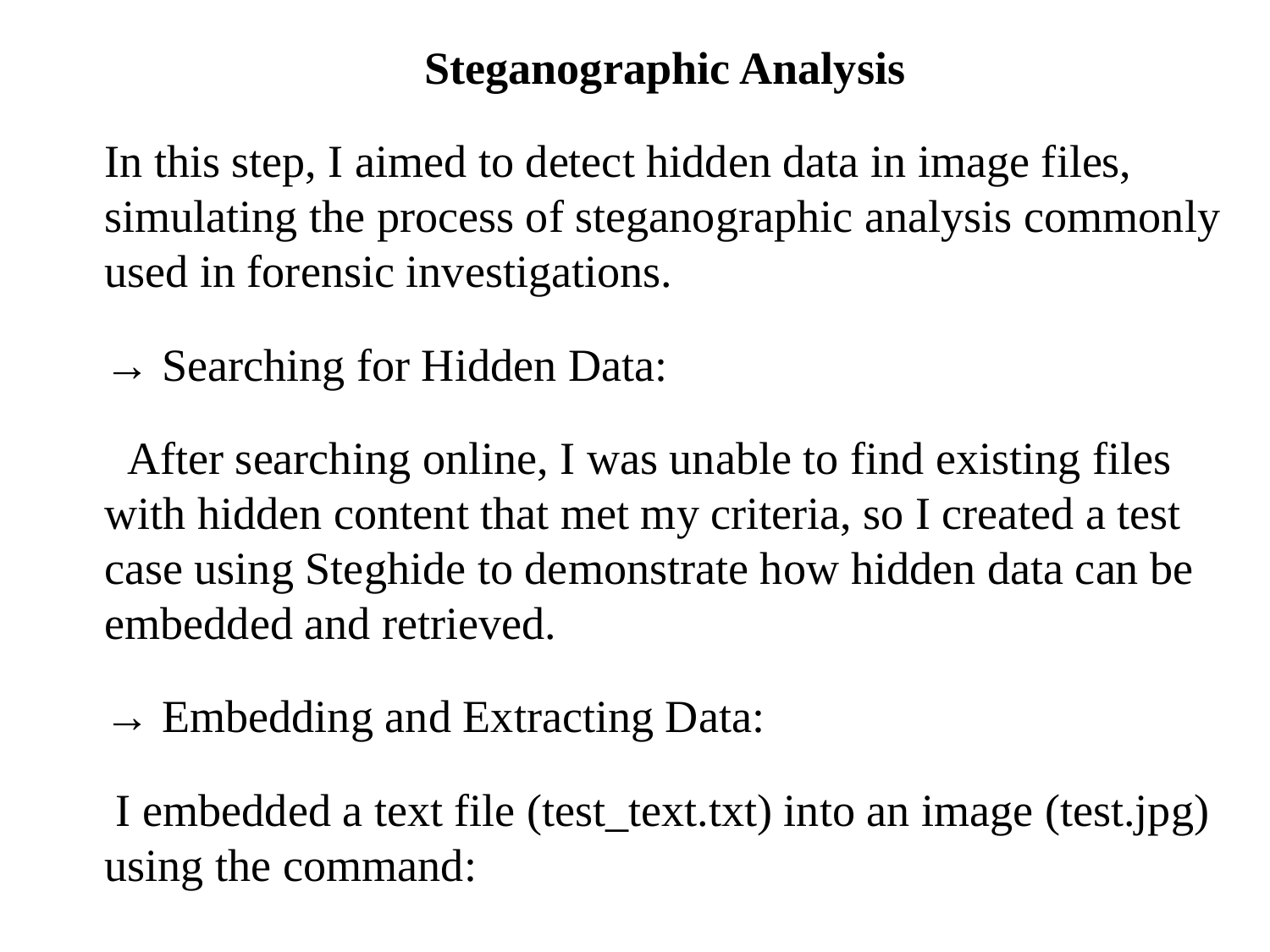

# Steganographic Analysis
In this step, I aimed to detect hidden data in image files, simulating the process of steganographic analysis commonly used in forensic investigations.
→ Searching for Hidden Data:
  After searching online, I was unable to find existing files with hidden content that met my criteria, so I created a test case using Steghide to demonstrate how hidden data can be embedded and retrieved.
→ Embedding and Extracting Data:
 I embedded a text file (test_text.txt) into an image (test.jpg) using the command: